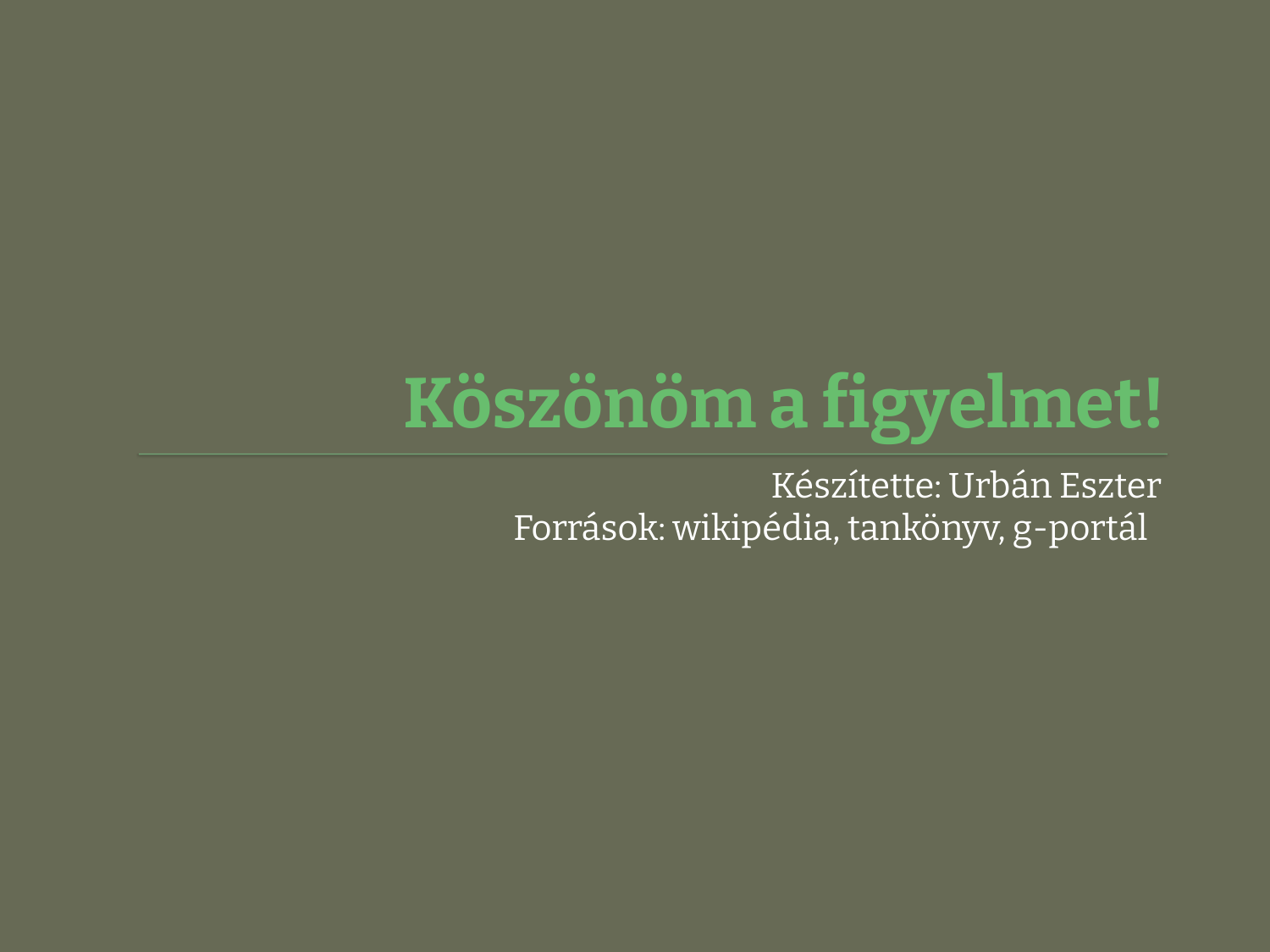

# Köszönöm a figyelmet!
Készítette: Urbán Eszter
Források: wikipédia, tankönyv, g-portál